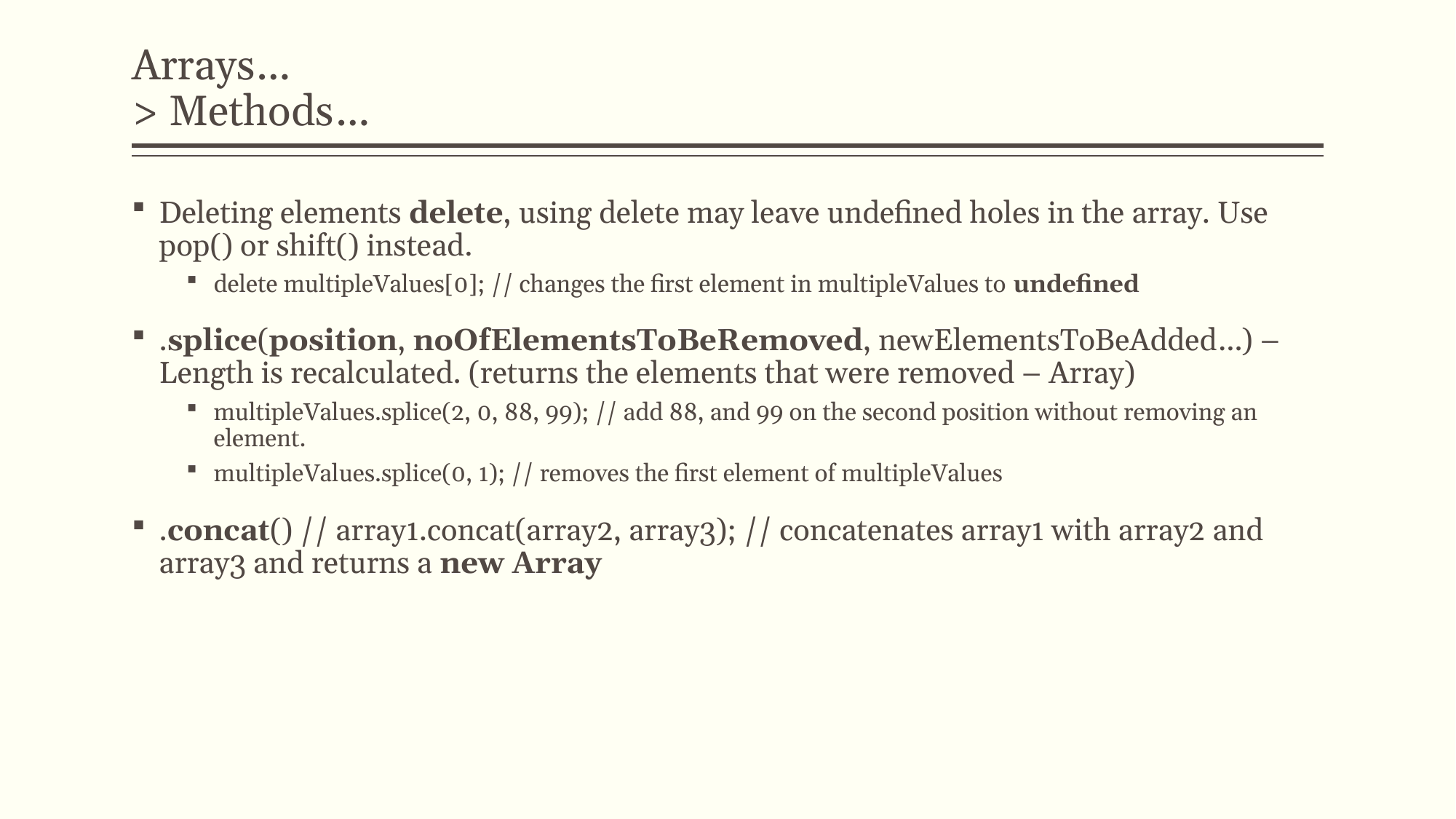

# Arrays… > Methods…
Deleting elements delete, using delete may leave undefined holes in the array. Use pop() or shift() instead.
delete multipleValues[0]; // changes the first element in multipleValues to undefined
.splice(position, noOfElementsToBeRemoved, newElementsToBeAdded…) – Length is recalculated. (returns the elements that were removed – Array)
multipleValues.splice(2, 0, 88, 99); // add 88, and 99 on the second position without removing an element.
multipleValues.splice(0, 1); // removes the first element of multipleValues
.concat() // array1.concat(array2, array3); // concatenates array1 with array2 and array3 and returns a new Array